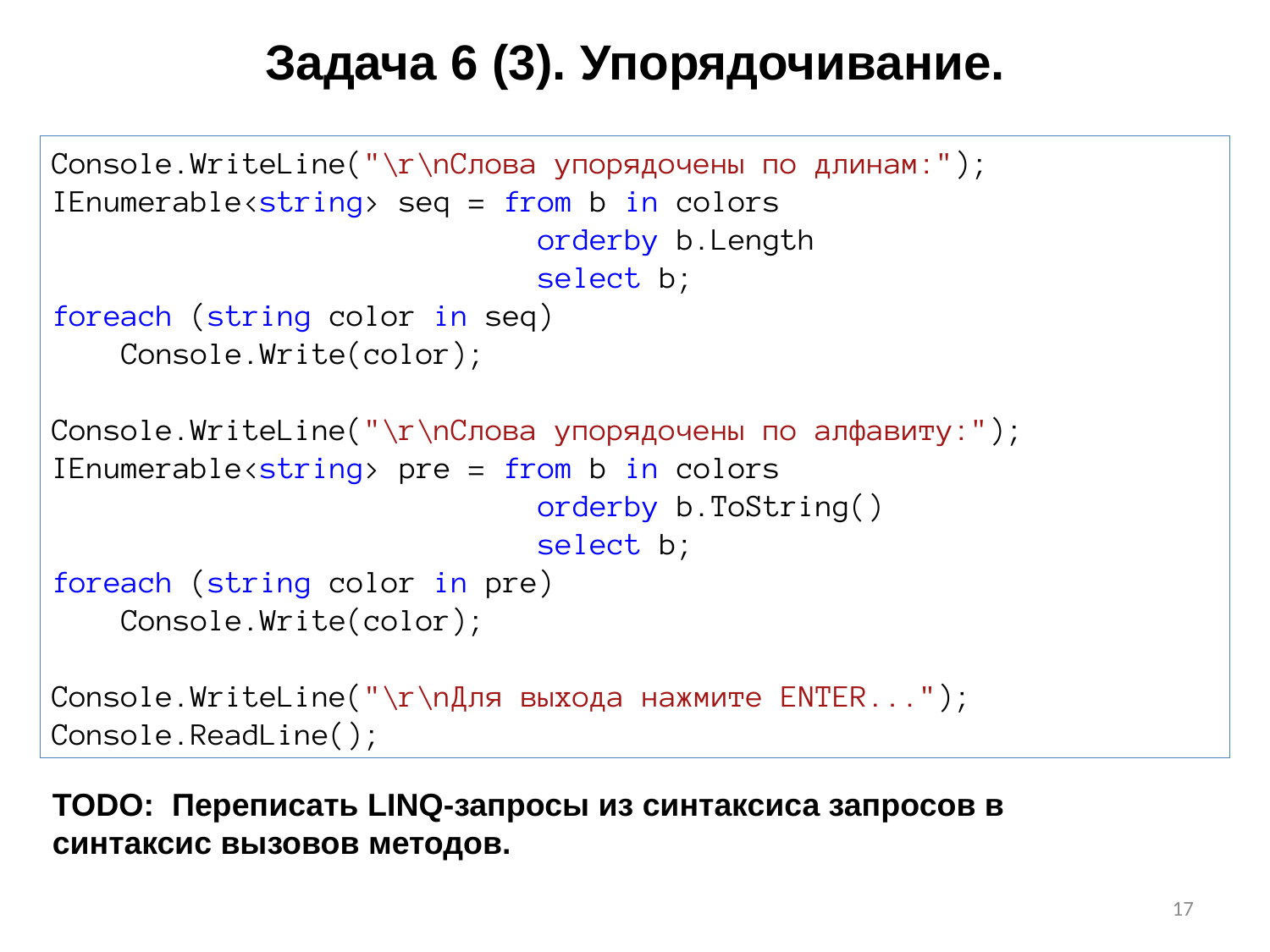

# Задача 6 (3). Упорядочивание.
Console.WriteLine("\r\nСлова упорядочены по длинам:");
IEnumerable<string> seq = from b in colors
                            orderby b.Length
                            select b;
foreach (string color in seq)
    Console.Write(color);

Console.WriteLine("\r\nСлова упорядочены по алфавиту:");
IEnumerable<string> pre = from b in colors
                            orderby b.ToString()
                            select b;
foreach (string color in pre)
    Console.Write(color);

Console.WriteLine("\r\nДля выхода нажмите ENTER...");
Console.ReadLine();
TODO:  Переписать LINQ-запросы из синтаксиса запросов в синтаксис вызовов методов.
17